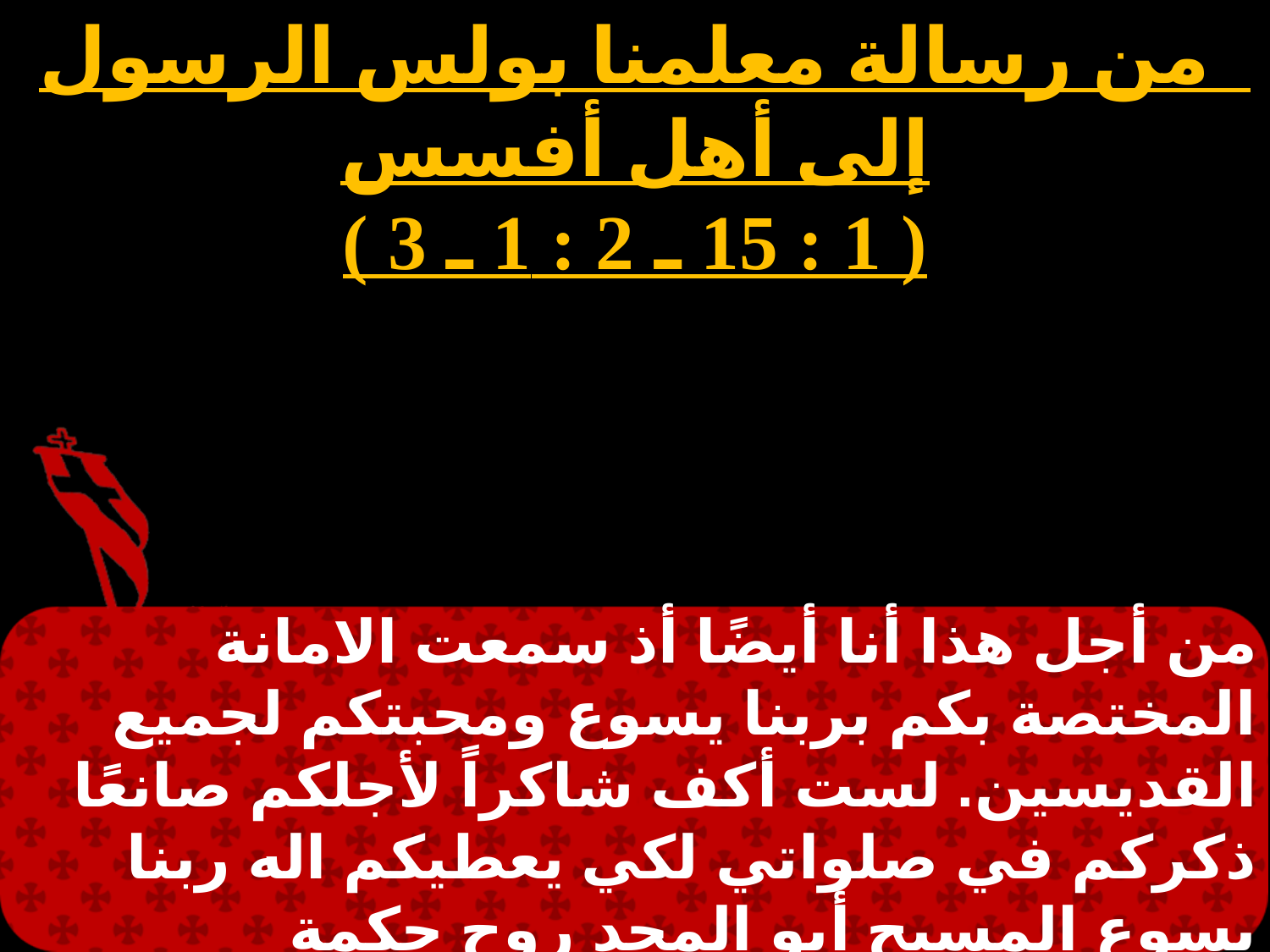

من رسالة معلمنا بولس الرسول إلى أهل أفسس
( 1 : 15 ـ 2 : 1 ـ 3 )
# الخميس 1
من أجل هذا أنا أيضًا أذ سمعت الامانة المختصة بكم بربنا يسوع ومحبتكم لجميع القديسين. لست أكف شاكراً لأجلكم صانعًا ذكركم في صلواتي لكي يعطيكم اله ربنا يسوع المسيح أبو المجد روح حكمة واستعلاناً بمعرفته لكي تضئ أعين ذهنكم. لتعلموا